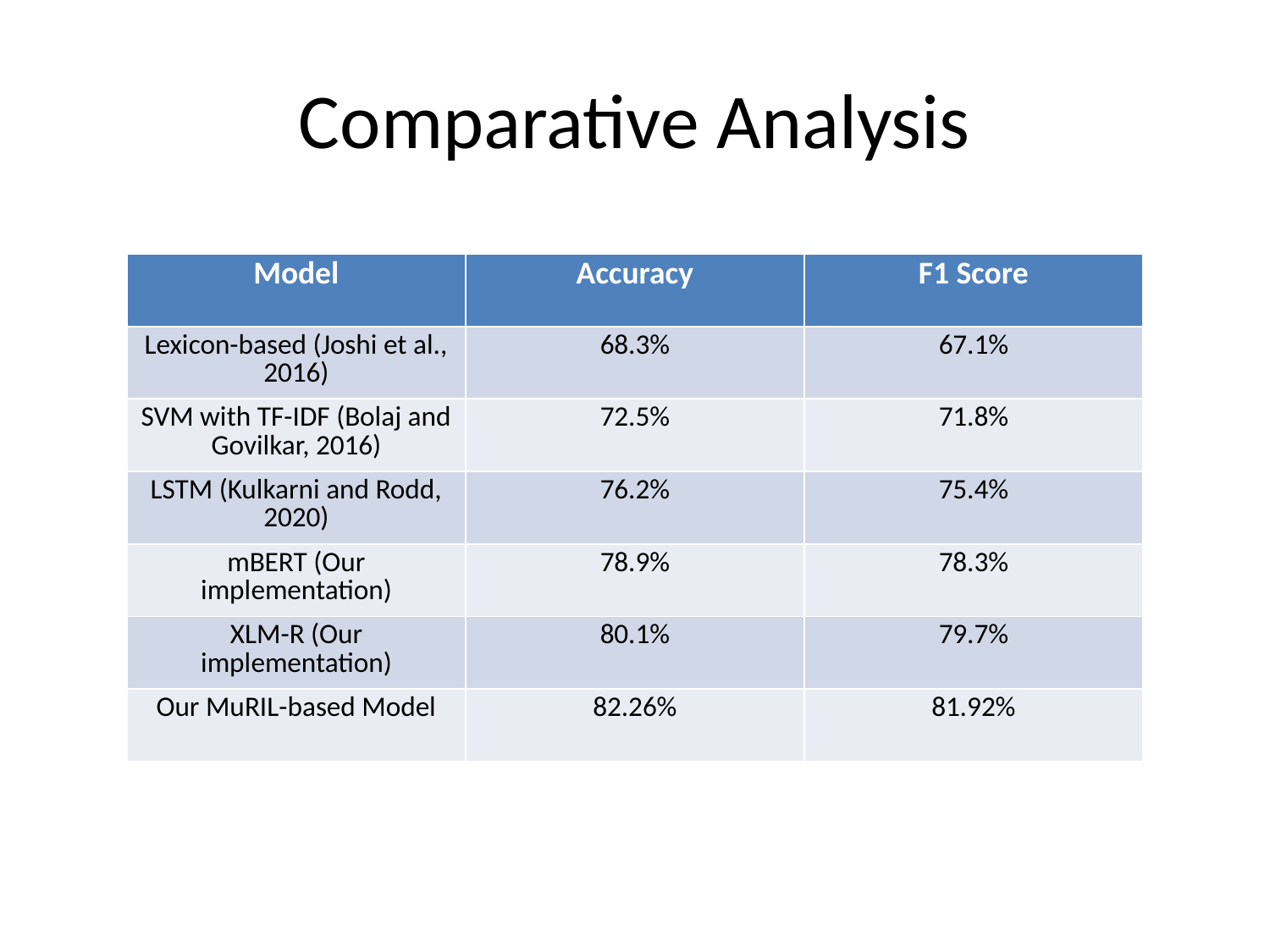

# Comparative Analysis
| Model | Accuracy | F1 Score |
| --- | --- | --- |
| Lexicon-based (Joshi et al., 2016) | 68.3% | 67.1% |
| SVM with TF-IDF (Bolaj and Govilkar, 2016) | 72.5% | 71.8% |
| LSTM (Kulkarni and Rodd, 2020) | 76.2% | 75.4% |
| mBERT (Our implementation) | 78.9% | 78.3% |
| XLM-R (Our implementation) | 80.1% | 79.7% |
| Our MuRIL-based Model | 82.26% | 81.92% |